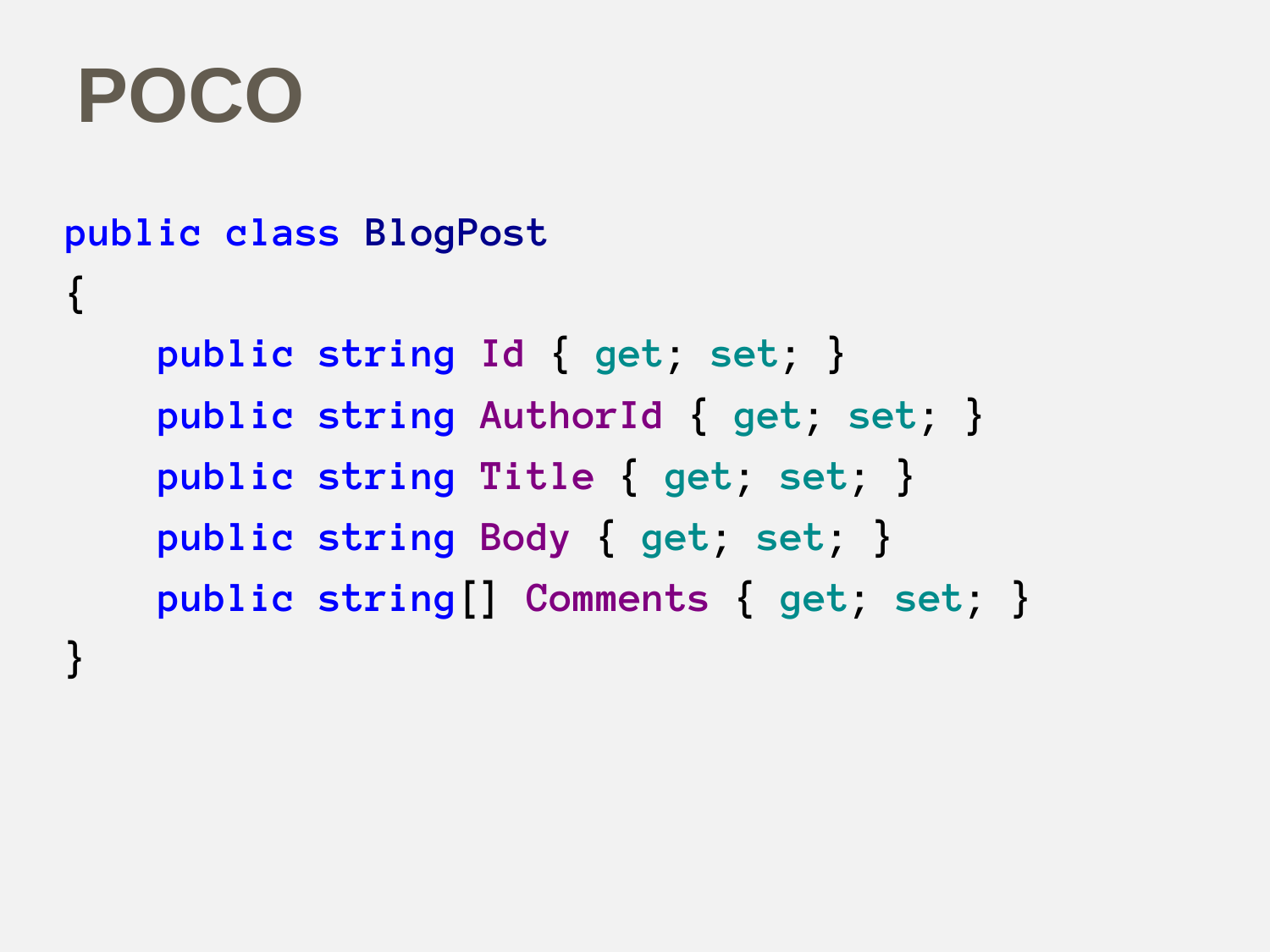

# POCO
public class BlogPost
{
    public string Id { get; set; }
    public string AuthorId { get; set; }
    public string Title { get; set; }
    public string Body { get; set; }
    public string[] Comments { get; set; }
}